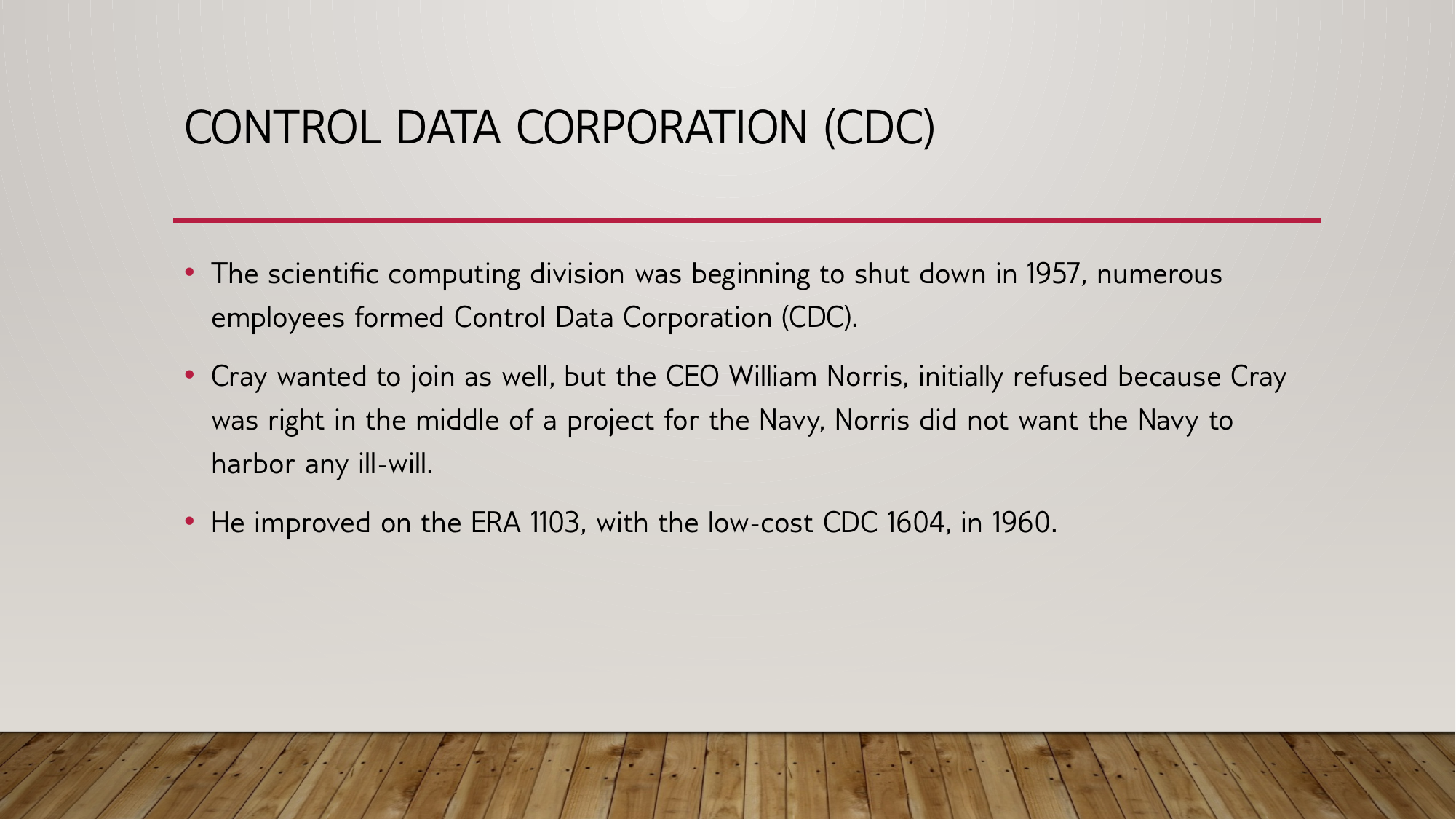

# Control Data Corporation (CDC)
The scientific computing division was beginning to shut down in 1957, numerous employees formed Control Data Corporation (CDC).
Cray wanted to join as well, but the CEO William Norris, initially refused because Cray was right in the middle of a project for the Navy, Norris did not want the Navy to harbor any ill-will.
He improved on the ERA 1103, with the low-cost CDC 1604, in 1960.